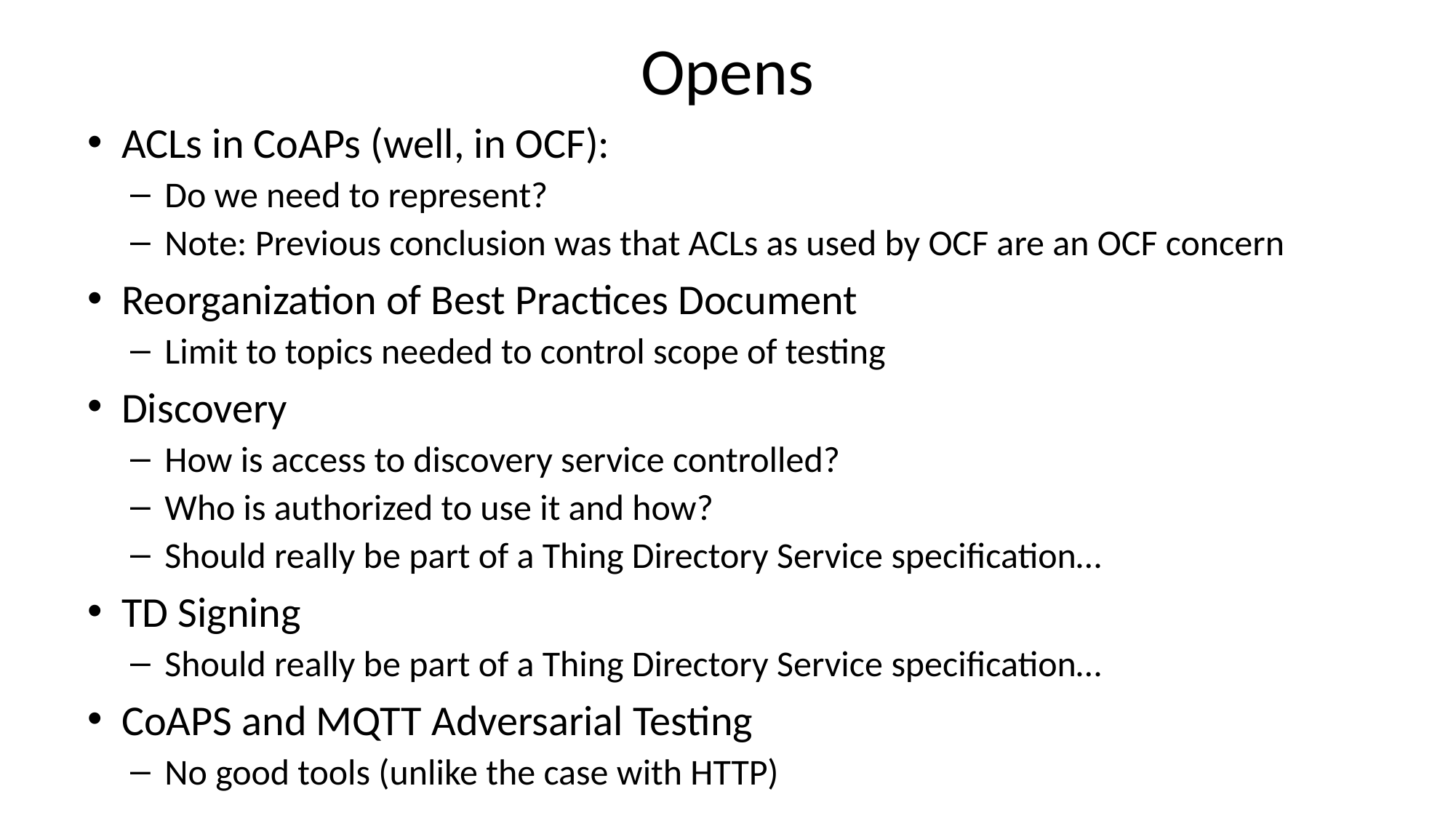

# Opens
ACLs in CoAPs (well, in OCF):
Do we need to represent?
Note: Previous conclusion was that ACLs as used by OCF are an OCF concern
Reorganization of Best Practices Document
Limit to topics needed to control scope of testing
Discovery
How is access to discovery service controlled?
Who is authorized to use it and how?
Should really be part of a Thing Directory Service specification…
TD Signing
Should really be part of a Thing Directory Service specification…
CoAPS and MQTT Adversarial Testing
No good tools (unlike the case with HTTP)